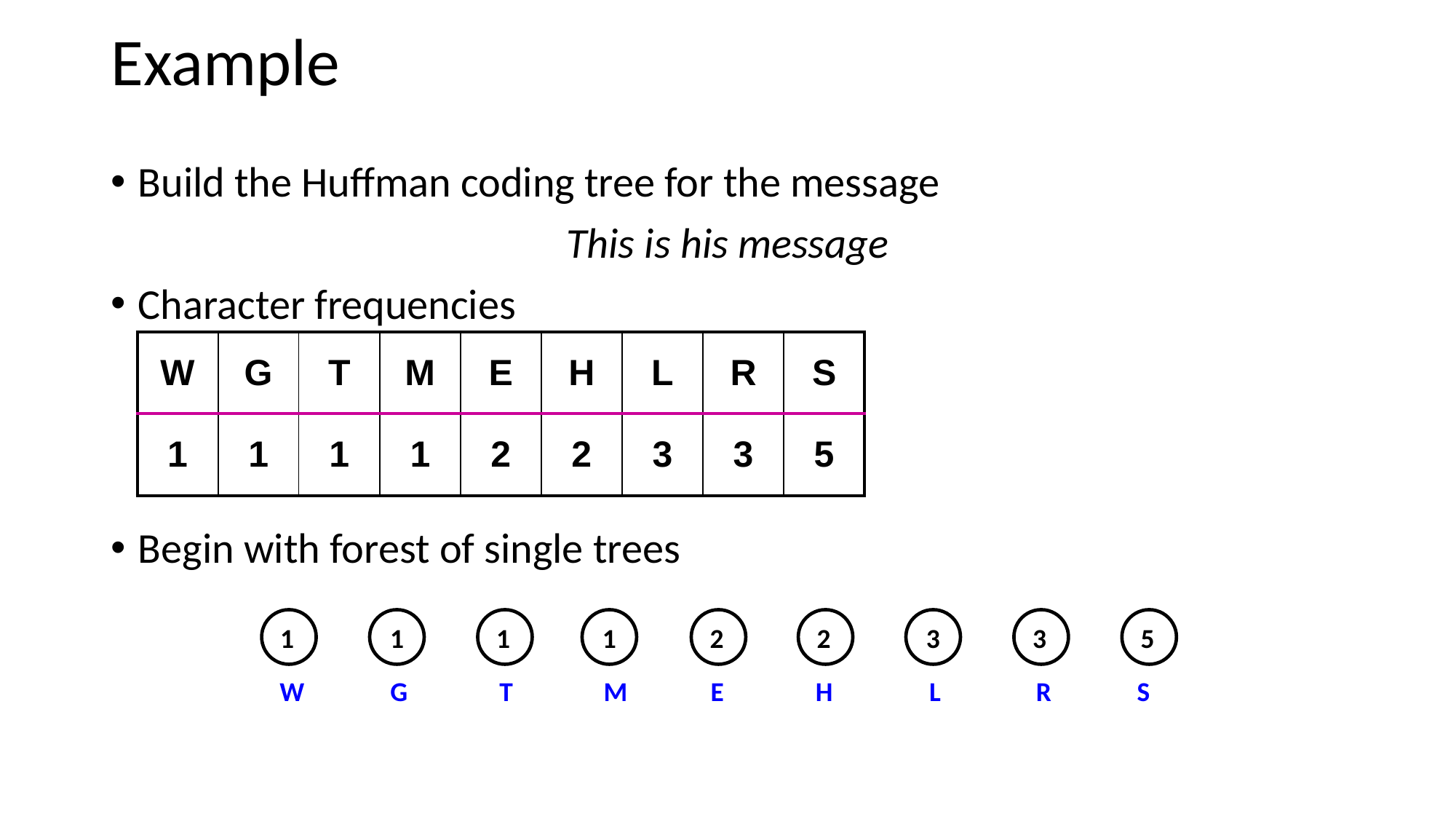

# Example
Build the Huffman coding tree for the message
This is his message
Character frequencies

Begin with forest of single trees
| W | G | T | M | E | H | L | R | S |
| --- | --- | --- | --- | --- | --- | --- | --- | --- |
| 1 | 1 | 1 | 1 | 2 | 2 | 3 | 3 | 5 |
1
1
1
1
2
2
3
3
5
W
G
T
M
E
H
L
R
S